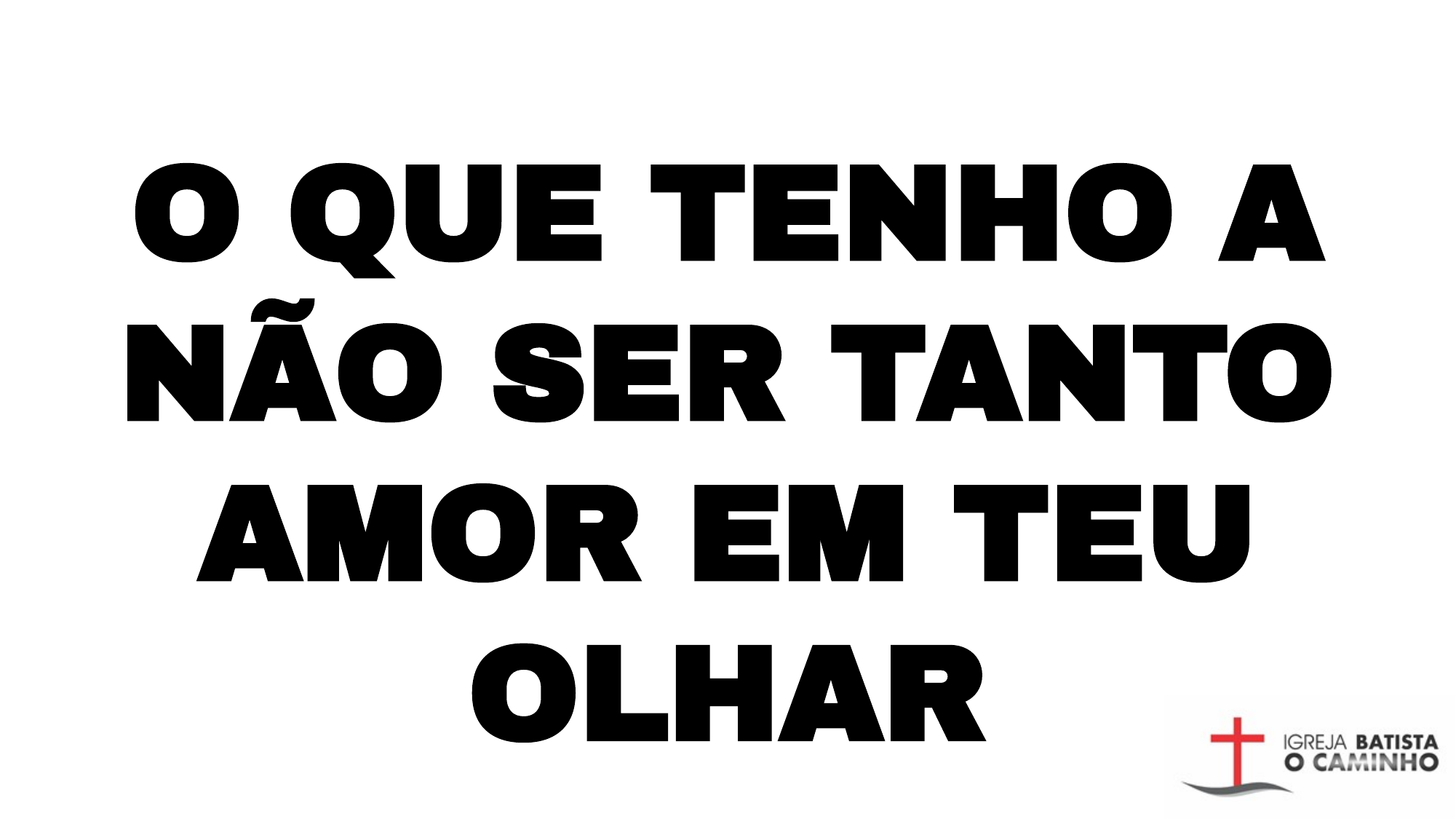

# O QUE TENHO A NÃO SER TANTO AMOR EM TEU OLHAR